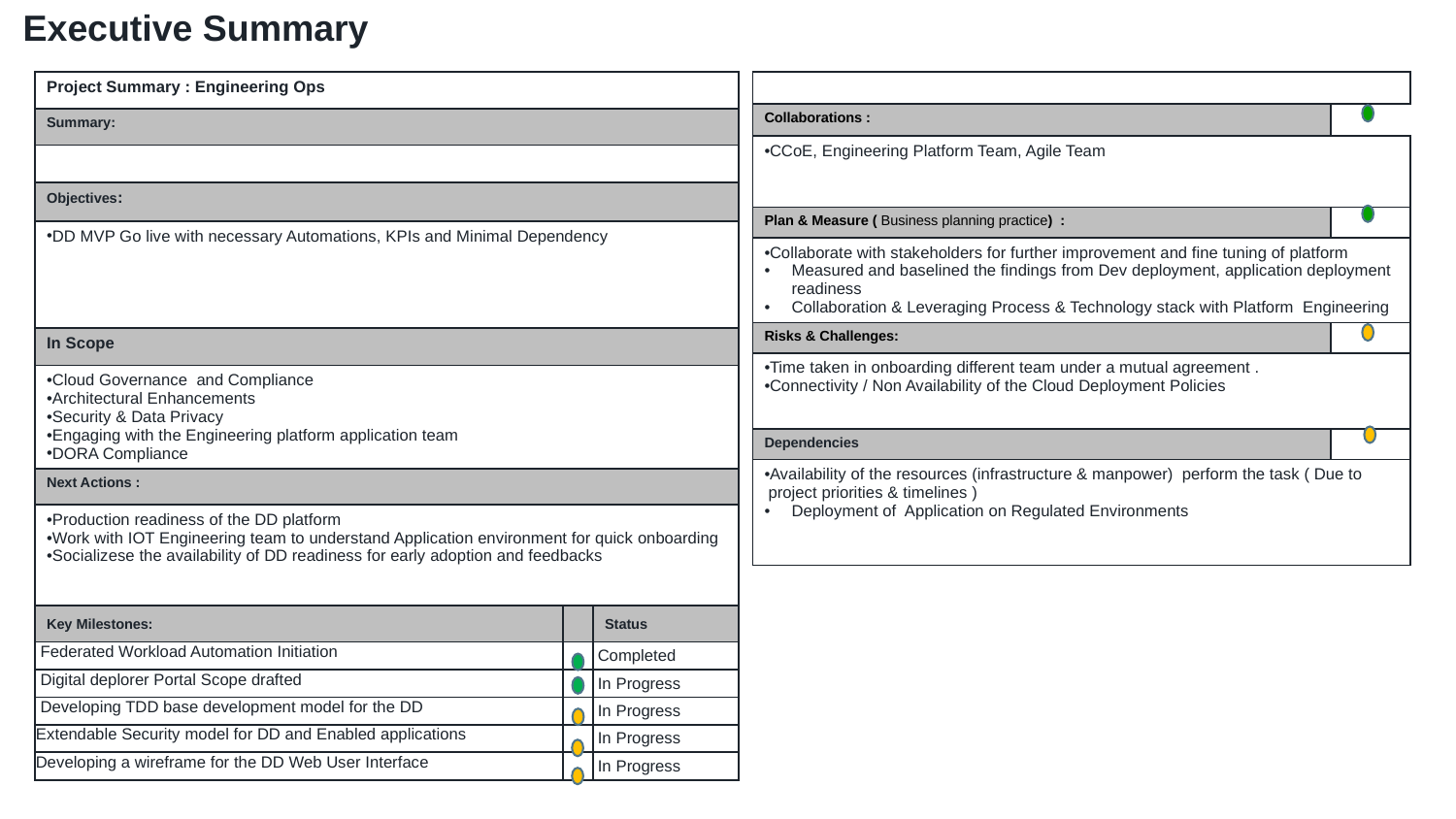

# Executive Summary
| Project Summary : Engineering Ops |  |  |
| --- | --- | --- |
| Summary: |  |  |
|  |  |  |
| Objectives: |  |  |
| DD MVP Go live with necessary Automations, KPIs and Minimal Dependency |  |  |
| In Scope |  |  |
| Cloud Governance and Compliance Architectural Enhancements Security & Data Privacy Engaging with the Engineering platform application team DORA Compliance |  |  |
| Next Actions : |  |  |
| Production readiness of the DD platform Work with IOT Engineering team to understand Application environment for quick onboarding Socializese the availability of DD readiness for early adoption and feedbacks |  |  |
| Key Milestones: |  | Status |
| Federated Workload Automation Initiation |  | Completed |
| Digital deplorer Portal Scope drafted |  | In Progress |
| Developing TDD base development model for the DD |  | In Progress |
| Extendable Security model for DD and Enabled applications |  | In Progress |
| Developing a wireframe for the DD Web User Interface |  | In Progress |
|  |  |
| --- | --- |
| Collaborations : |  |
| CCoE, Engineering Platform Team, Agile Team |  |
| Plan & Measure ( Business planning practice) : |  |
| Collaborate with stakeholders for further improvement and fine tuning of platform Measured and baselined the findings from Dev deployment, application deployment readiness Collaboration & Leveraging Process & Technology stack with Platform Engineering |  |
| Risks & Challenges: |  |
| Time taken in onboarding different team under a mutual agreement . Connectivity / Non Availability of the Cloud Deployment Policies |  |
| Dependencies |  |
| Availability of the resources (infrastructure & manpower) perform the task ( Due to project priorities & timelines ) Deployment of Application on Regulated Environments |  |